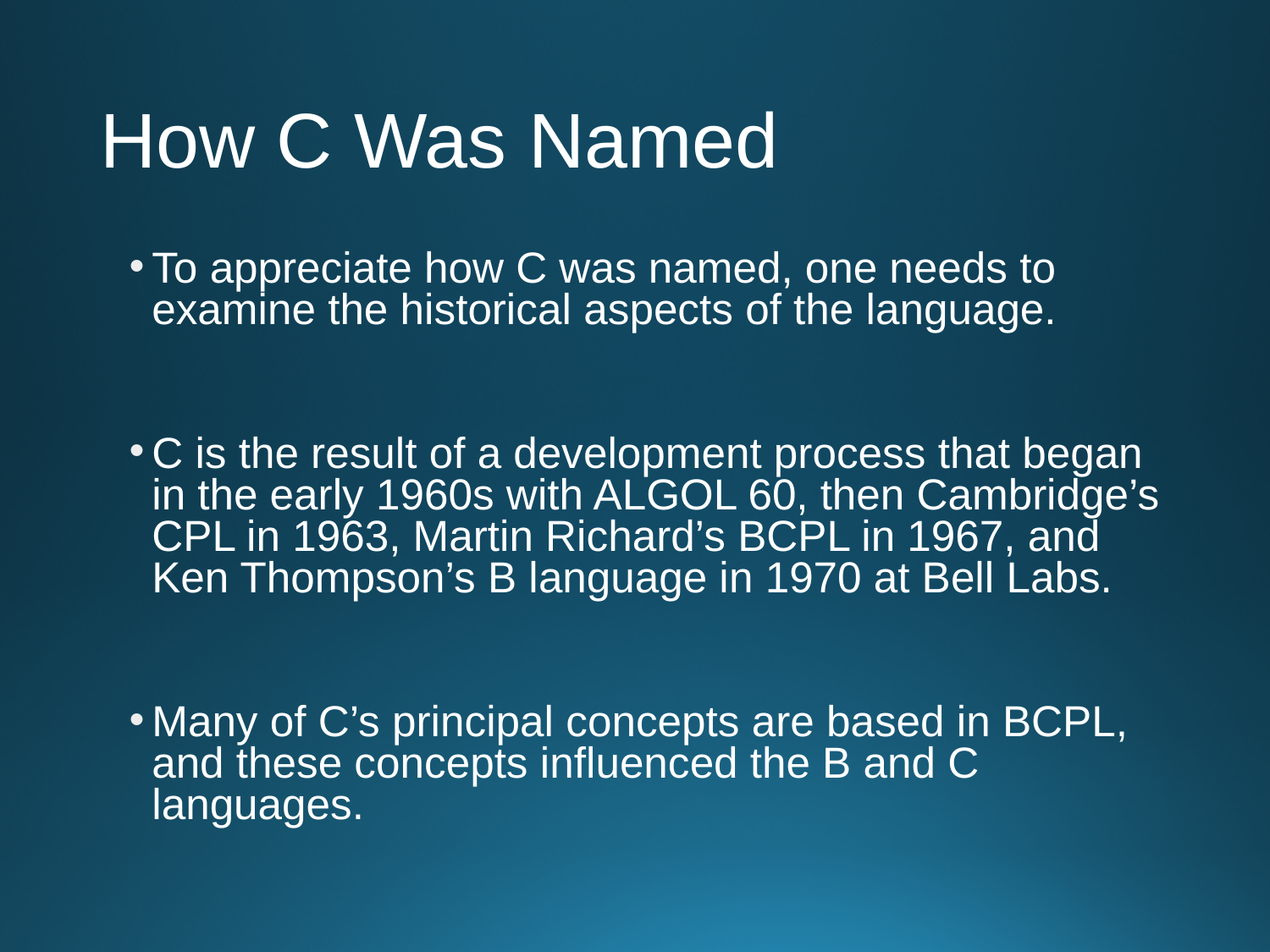

# How C Was Named
To appreciate how C was named, one needs to examine the historical aspects of the language.

C is the result of a development process that began in the early 1960s with ALGOL 60, then Cambridge’s CPL in 1963, Martin Richard’s BCPL in 1967, and Ken Thompson’s B language in 1970 at Bell Labs.

Many of C’s principal concepts are based in BCPL, and these concepts influenced the B and C languages.